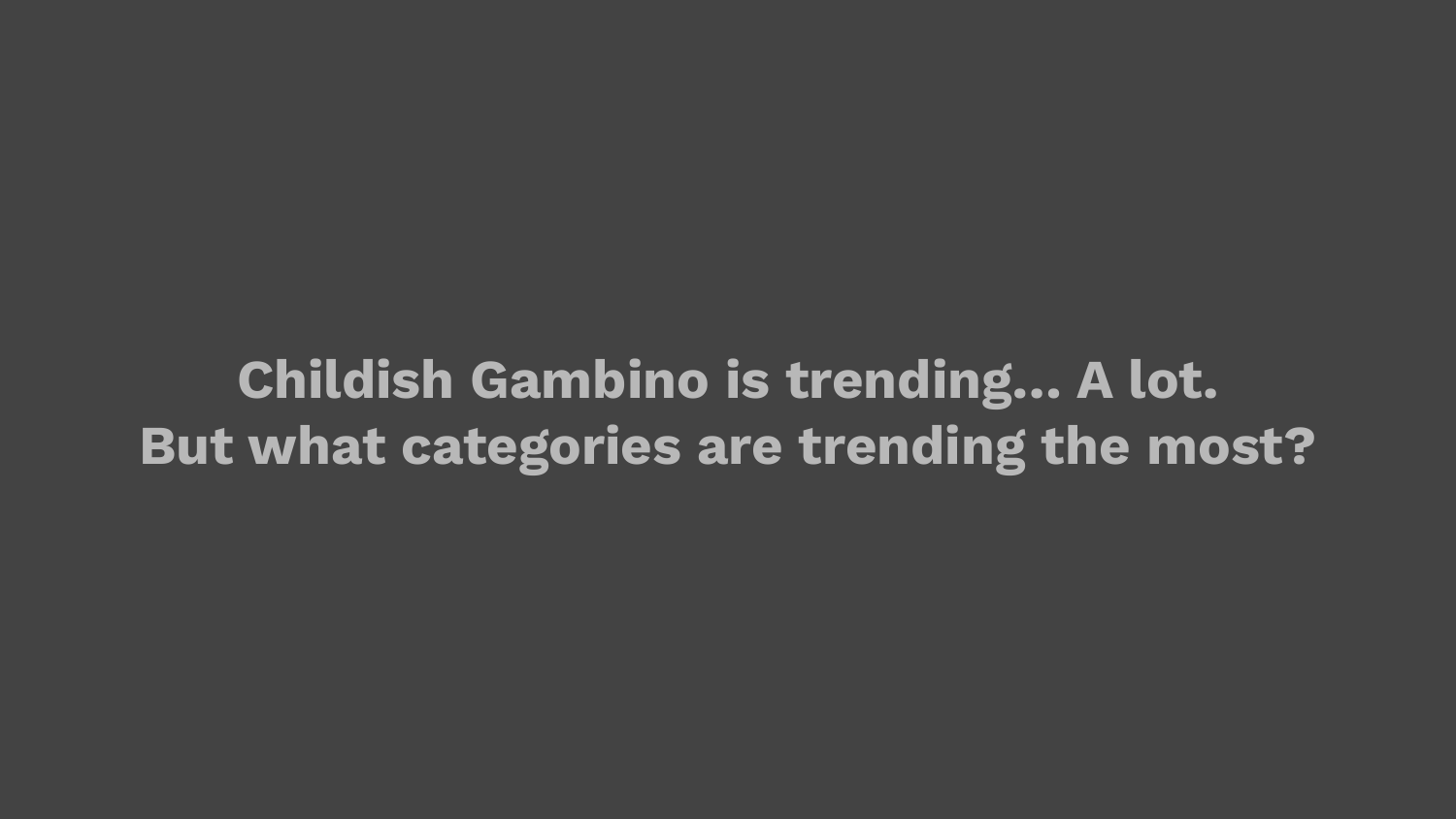

Childish Gambino is trending… A lot.
But what categories are trending the most?